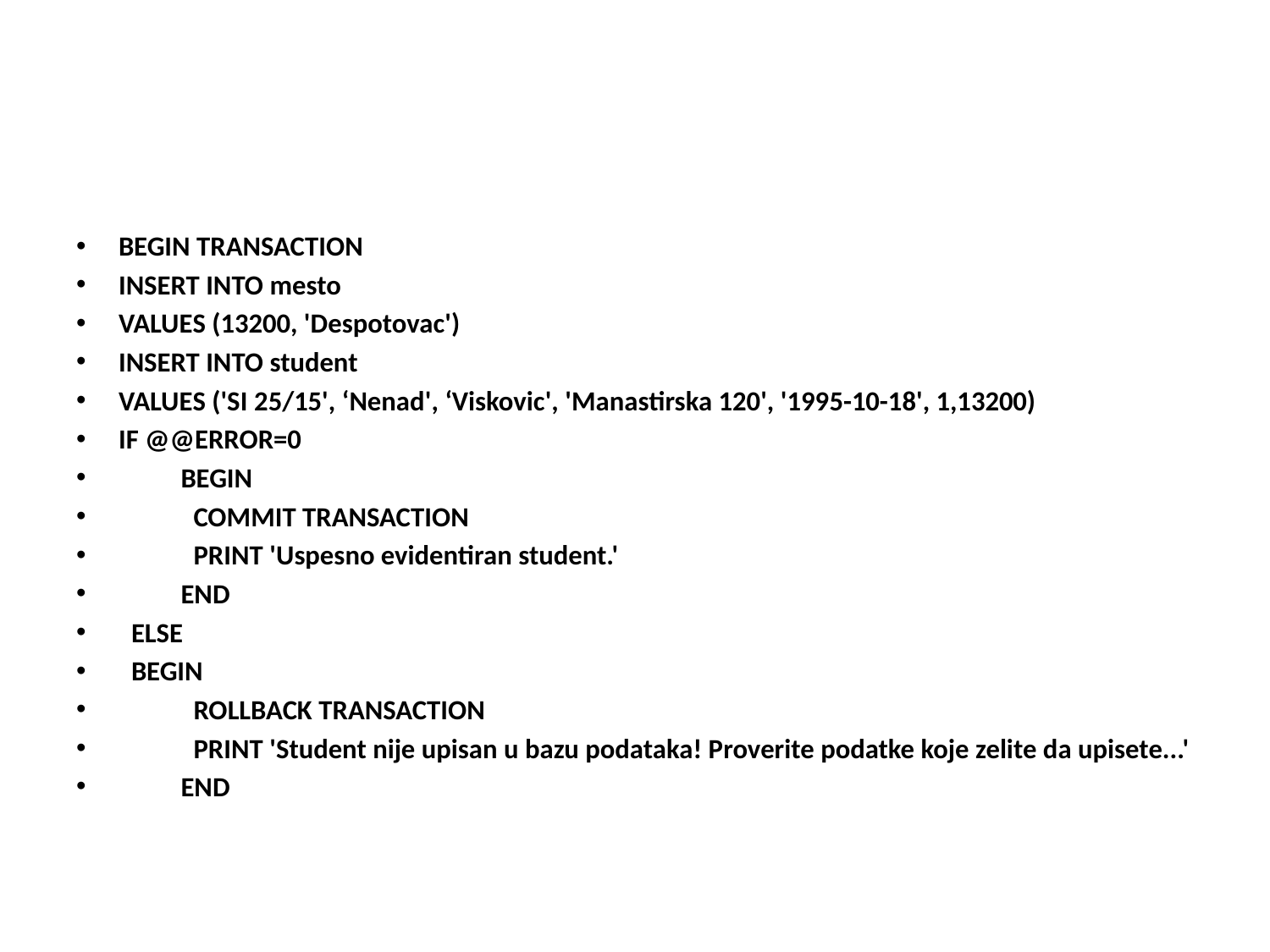

#
BEGIN TRANSACTION
INSERT INTO mesto
VALUES (13200, 'Despotovac')
INSERT INTO student
VALUES ('SI 25/15', ‘Nenad', ‘Viskovic', 'Manastirska 120', '1995-10-18', 1,13200)
IF @@ERROR=0
	BEGIN
	  COMMIT TRANSACTION
	  PRINT 'Uspesno evidentiran student.'
	END
  ELSE
  BEGIN
	  ROLLBACK TRANSACTION
	  PRINT 'Student nije upisan u bazu podataka! Proverite podatke koje zelite da upisete...'
	END